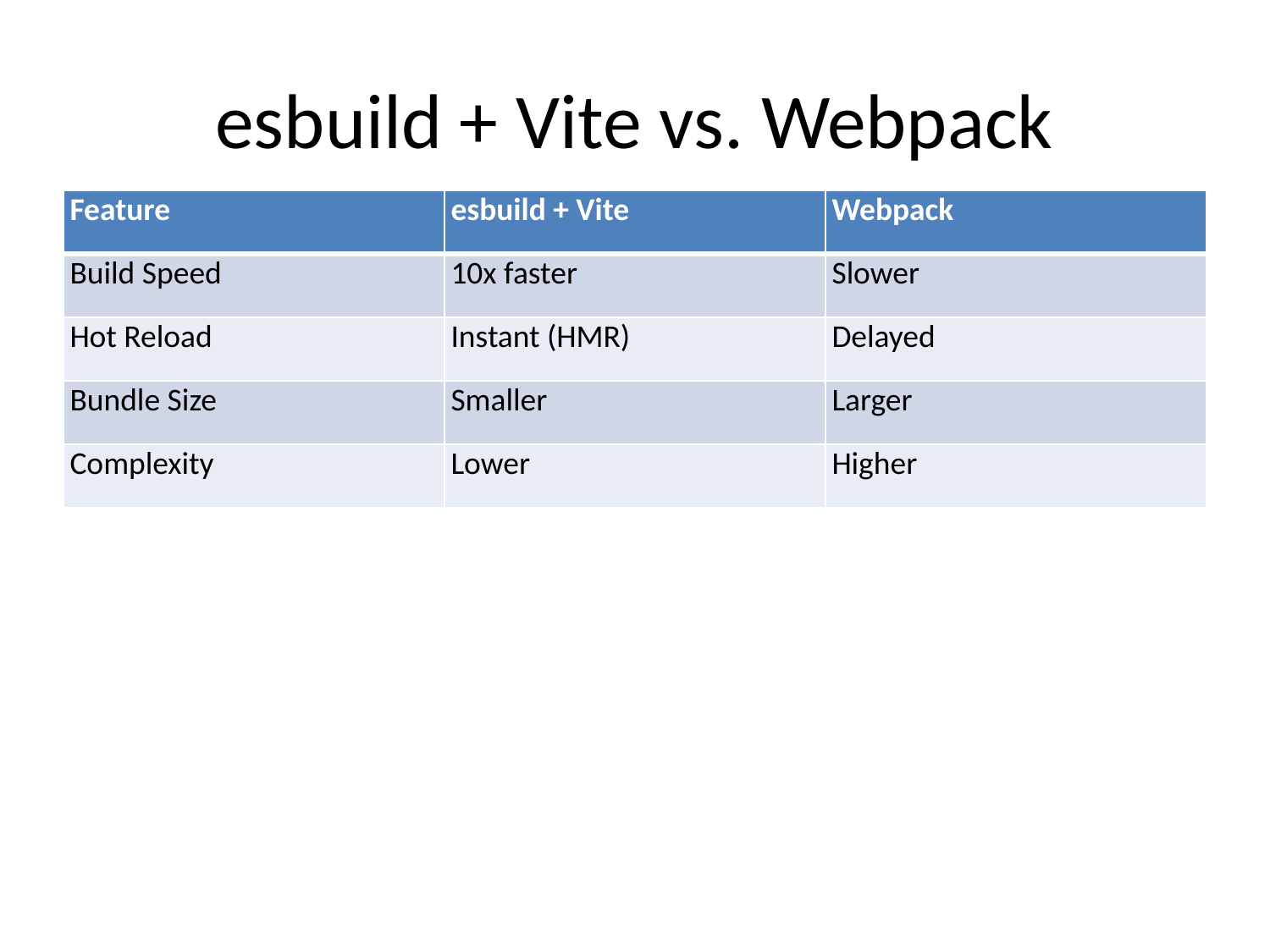

# esbuild + Vite vs. Webpack
| Feature | esbuild + Vite | Webpack |
| --- | --- | --- |
| Build Speed | 10x faster | Slower |
| Hot Reload | Instant (HMR) | Delayed |
| Bundle Size | Smaller | Larger |
| Complexity | Lower | Higher |